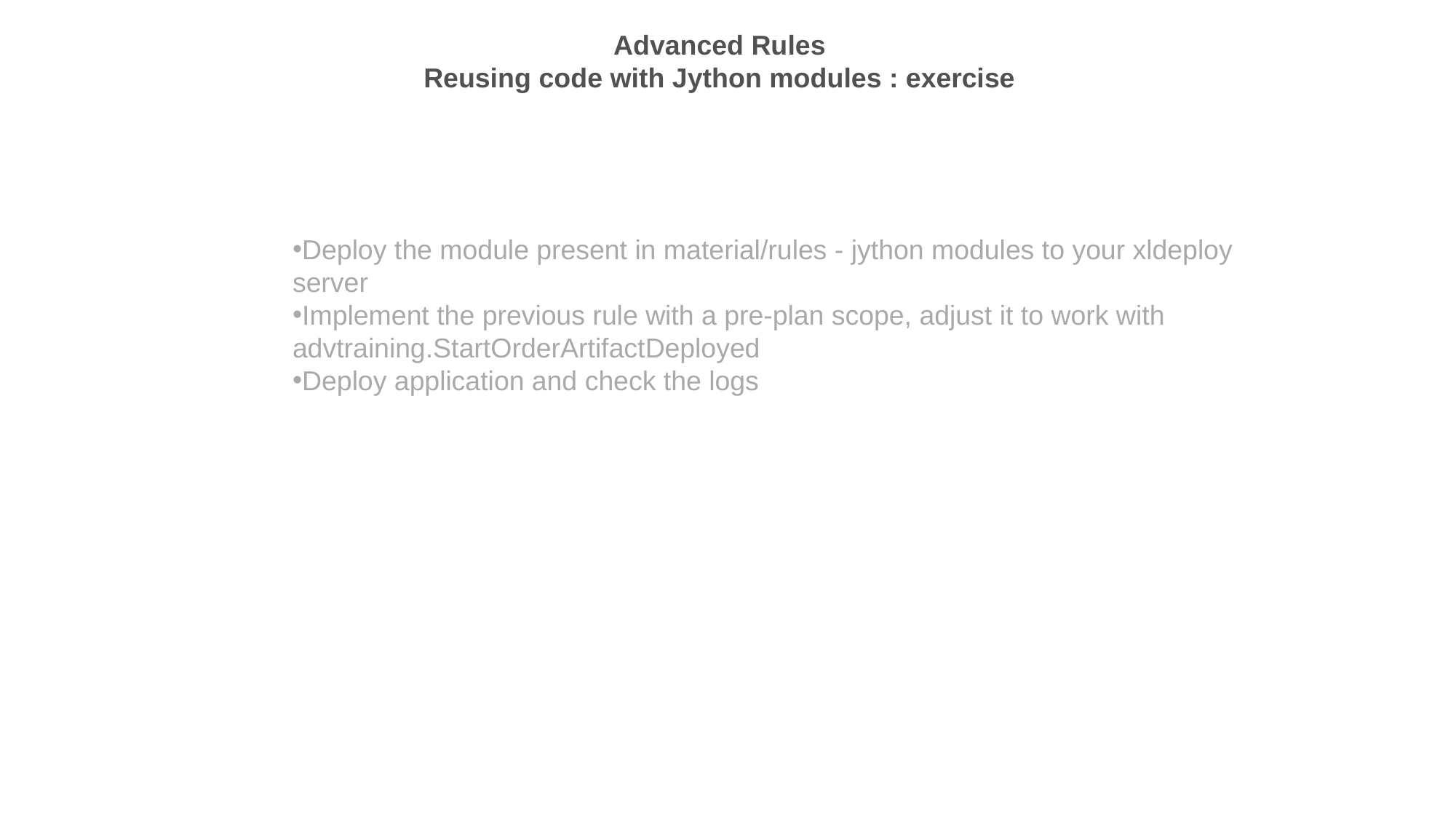

Advanced Rules
Reusing code with Jython modules : exercise

Deploy the module present in material/rules - jython modules to your xldeploy server
Implement the previous rule with a pre-plan scope, adjust it to work with advtraining.StartOrderArtifactDeployed
Deploy application and check the logs